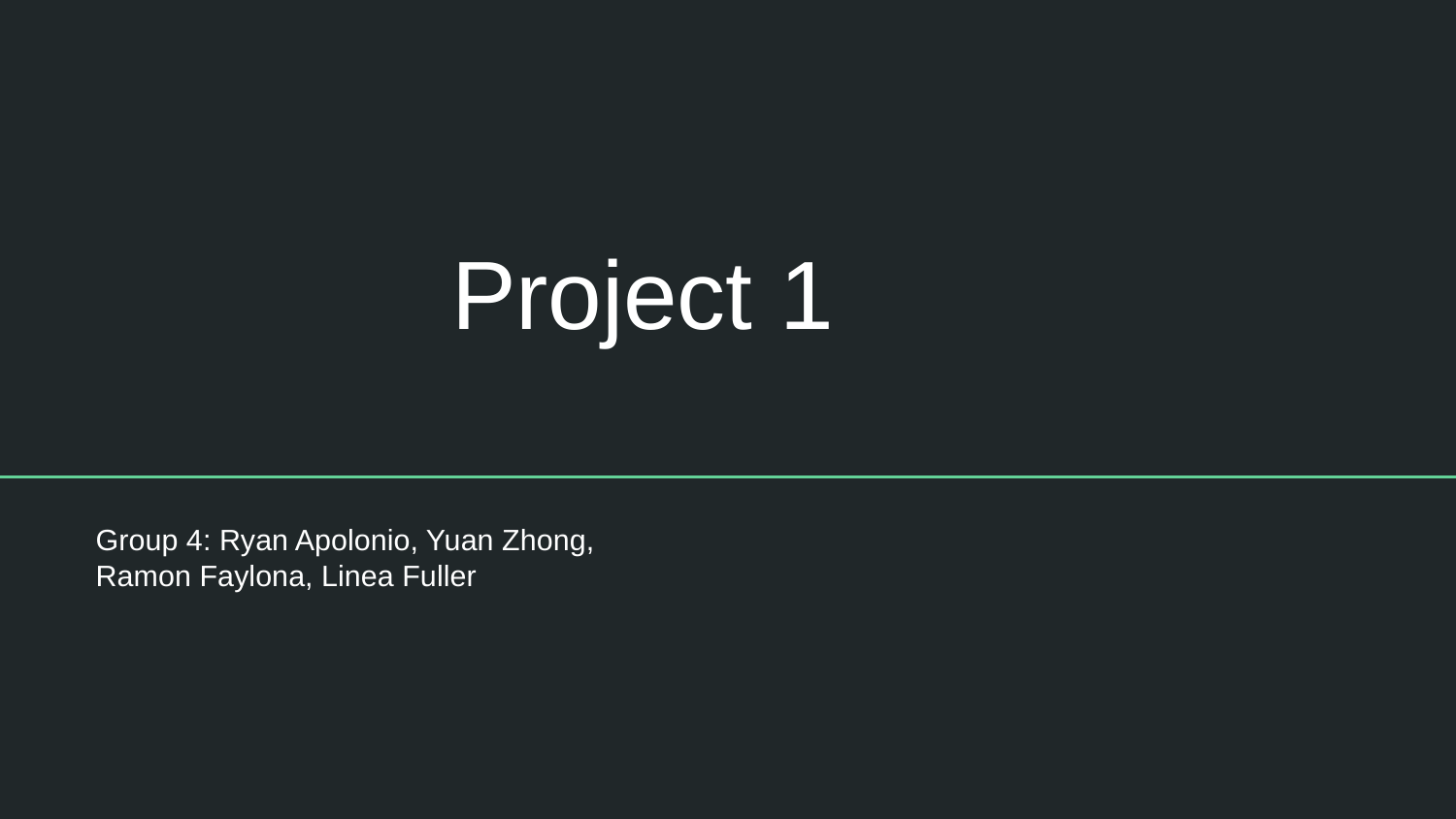

# Project 1
Group 4: Ryan Apolonio, Yuan Zhong,
Ramon Faylona, Linea Fuller